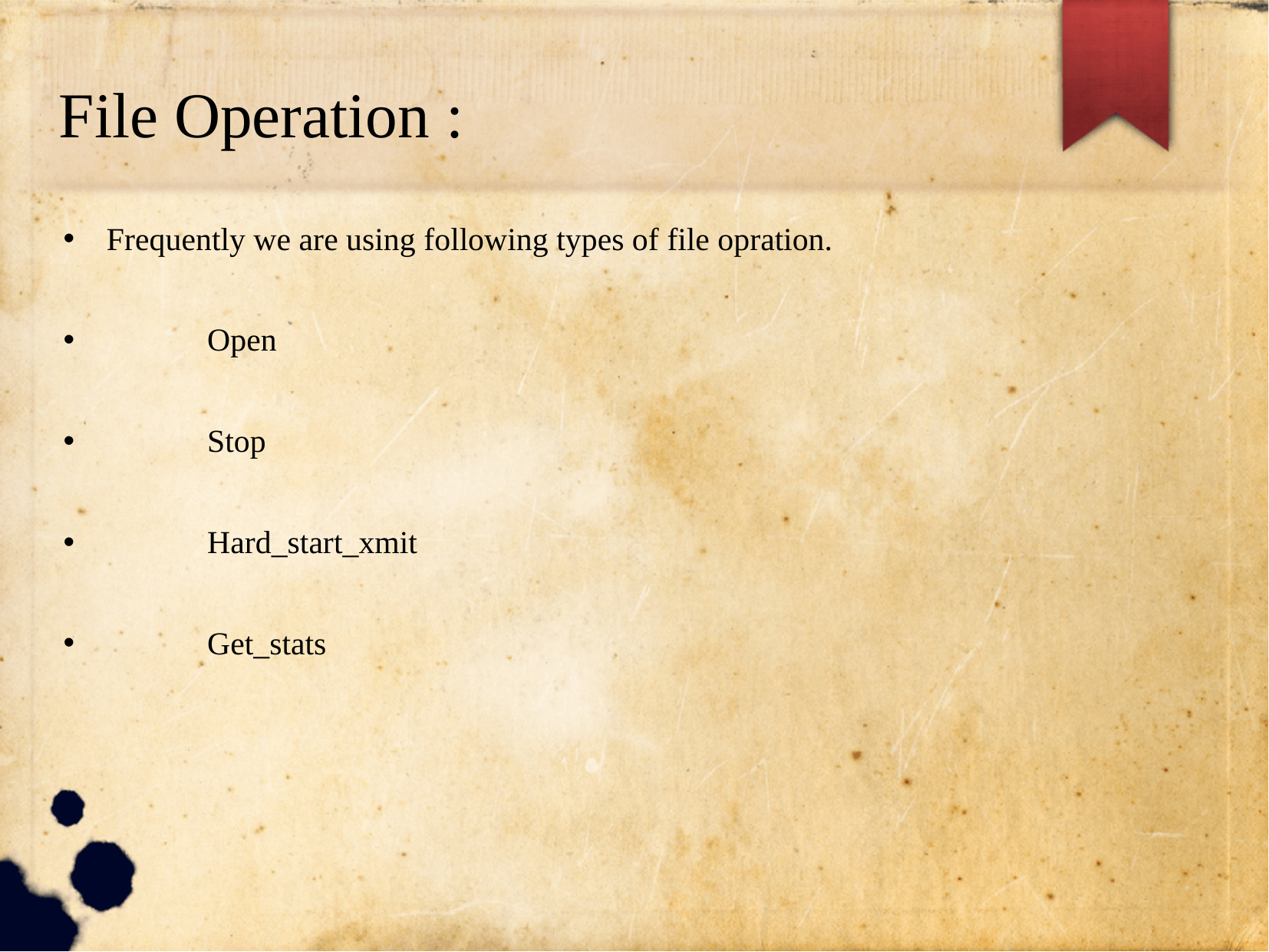

# File Operation :
Frequently we are using following types of file opration.

	Open

	Stop

	Hard_start_xmit

	Get_stats